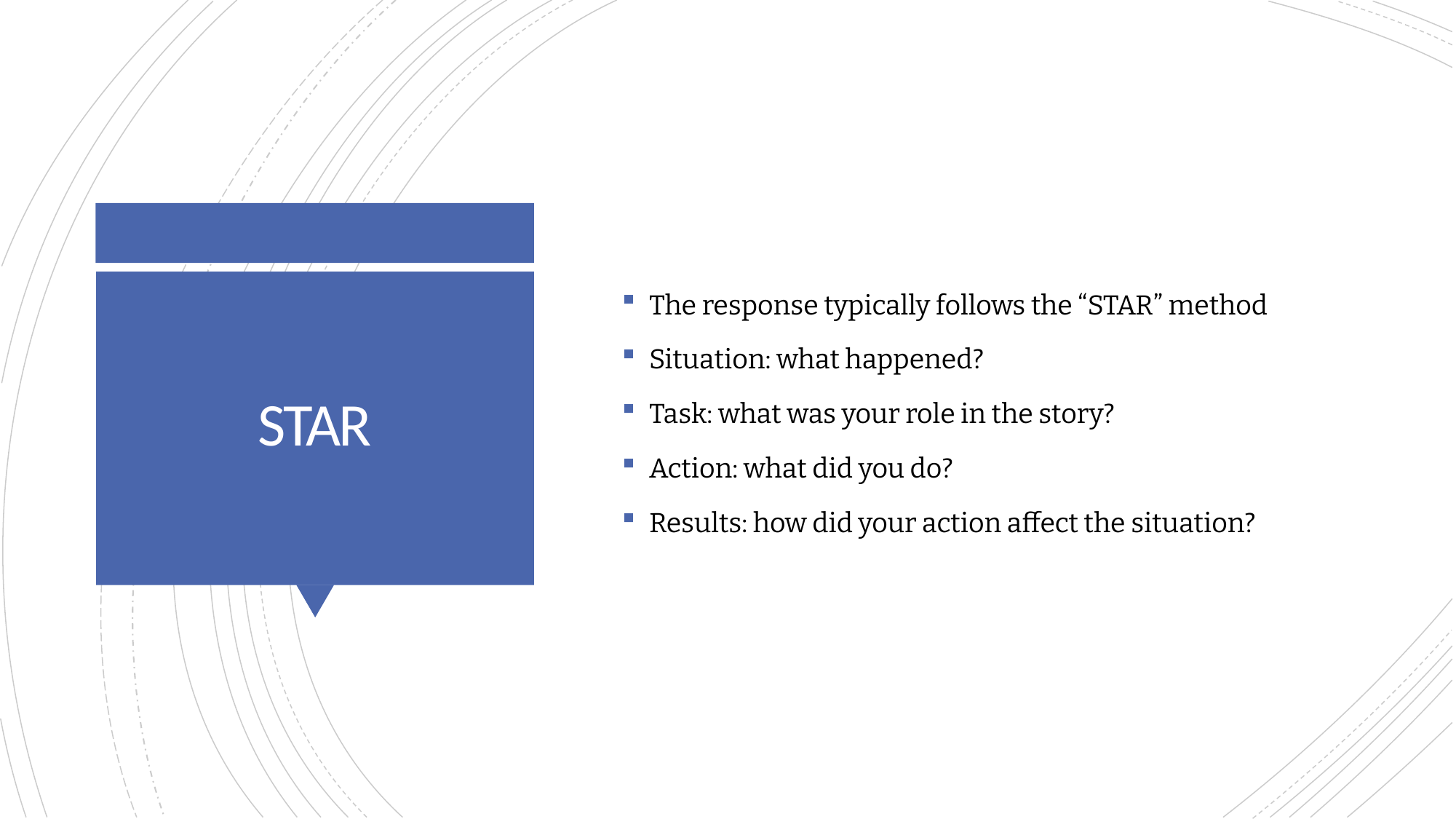

The response typically follows the “STAR” method
Situation: what happened?
Task: what was your role in the story?
Action: what did you do?
Results: how did your action affect the situation?
# STAR